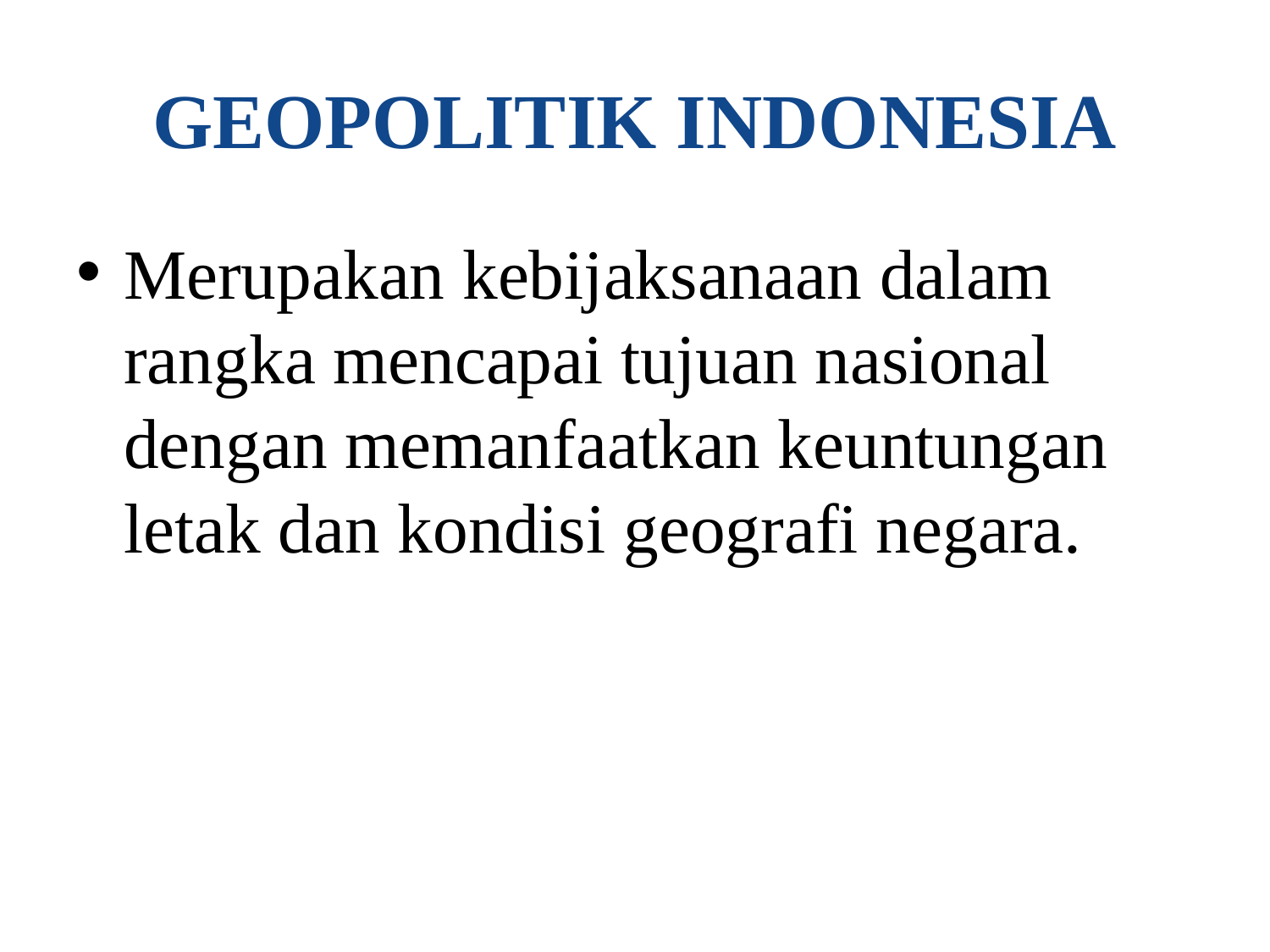

# GEOPOLITIK INDONESIA
Merupakan kebijaksanaan dalam rangka mencapai tujuan nasional dengan memanfaatkan keuntungan letak dan kondisi geografi negara.